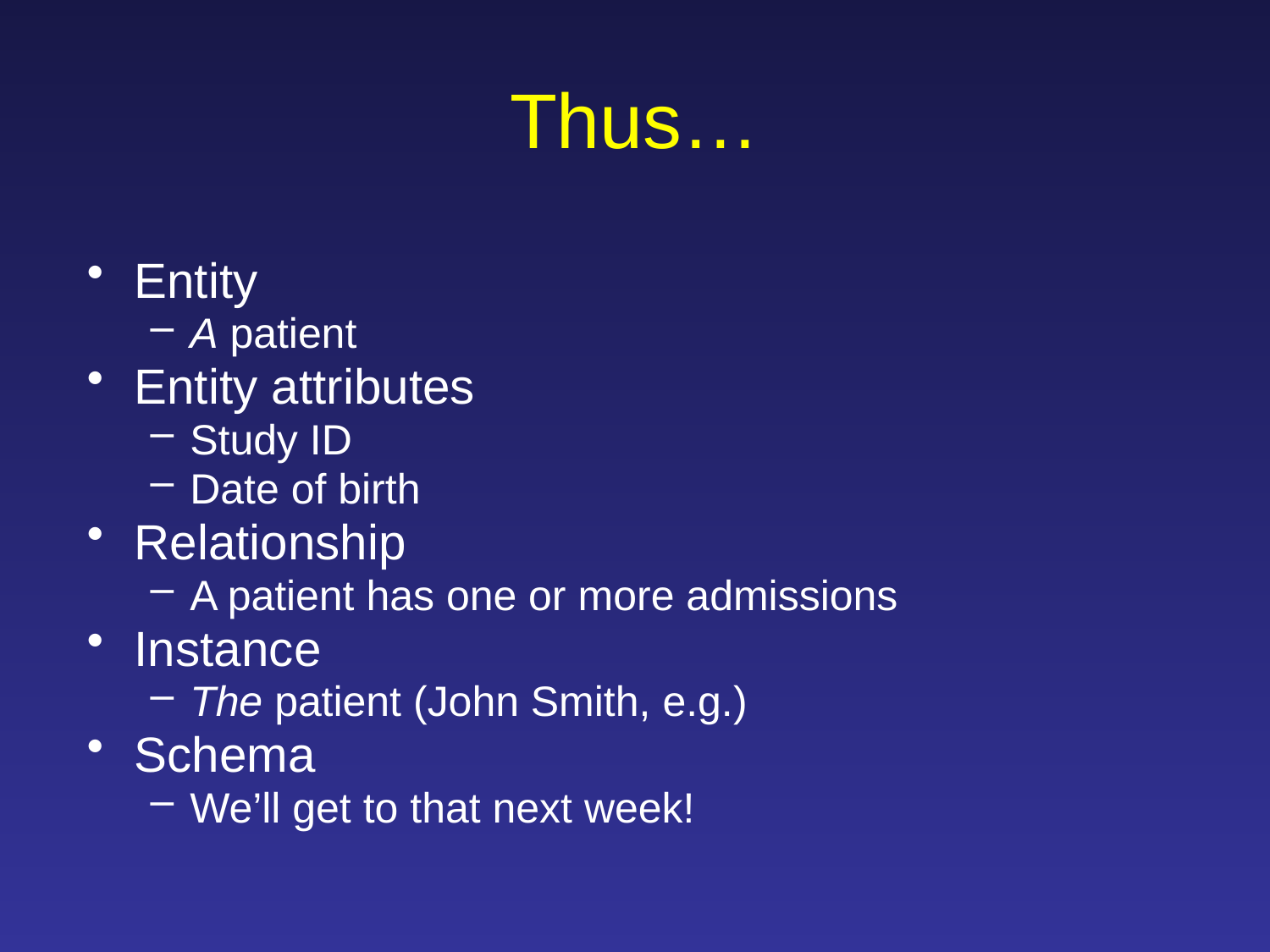

# Thus…
Entity
A patient
Entity attributes
Study ID
Date of birth
Relationship
A patient has one or more admissions
Instance
The patient (John Smith, e.g.)
Schema
We’ll get to that next week!